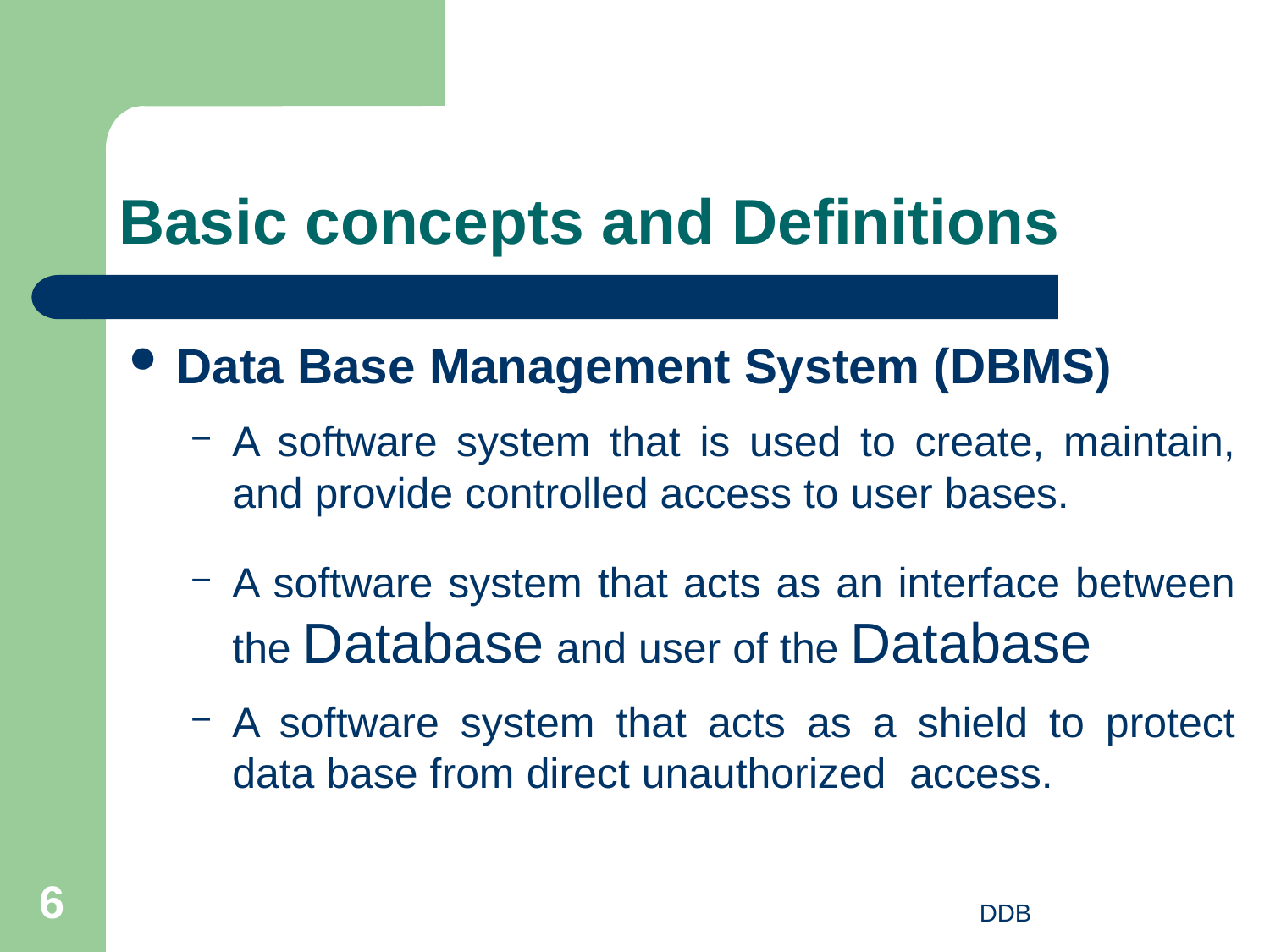

# Basic concepts and Definitions
Data Base Management System (DBMS)
A software system that is used to create, maintain, and provide controlled access to user bases.
A software system that acts as an interface between the Database and user of the Database
A software system that acts as a shield to protect data base from direct unauthorized  access.
6
DDB